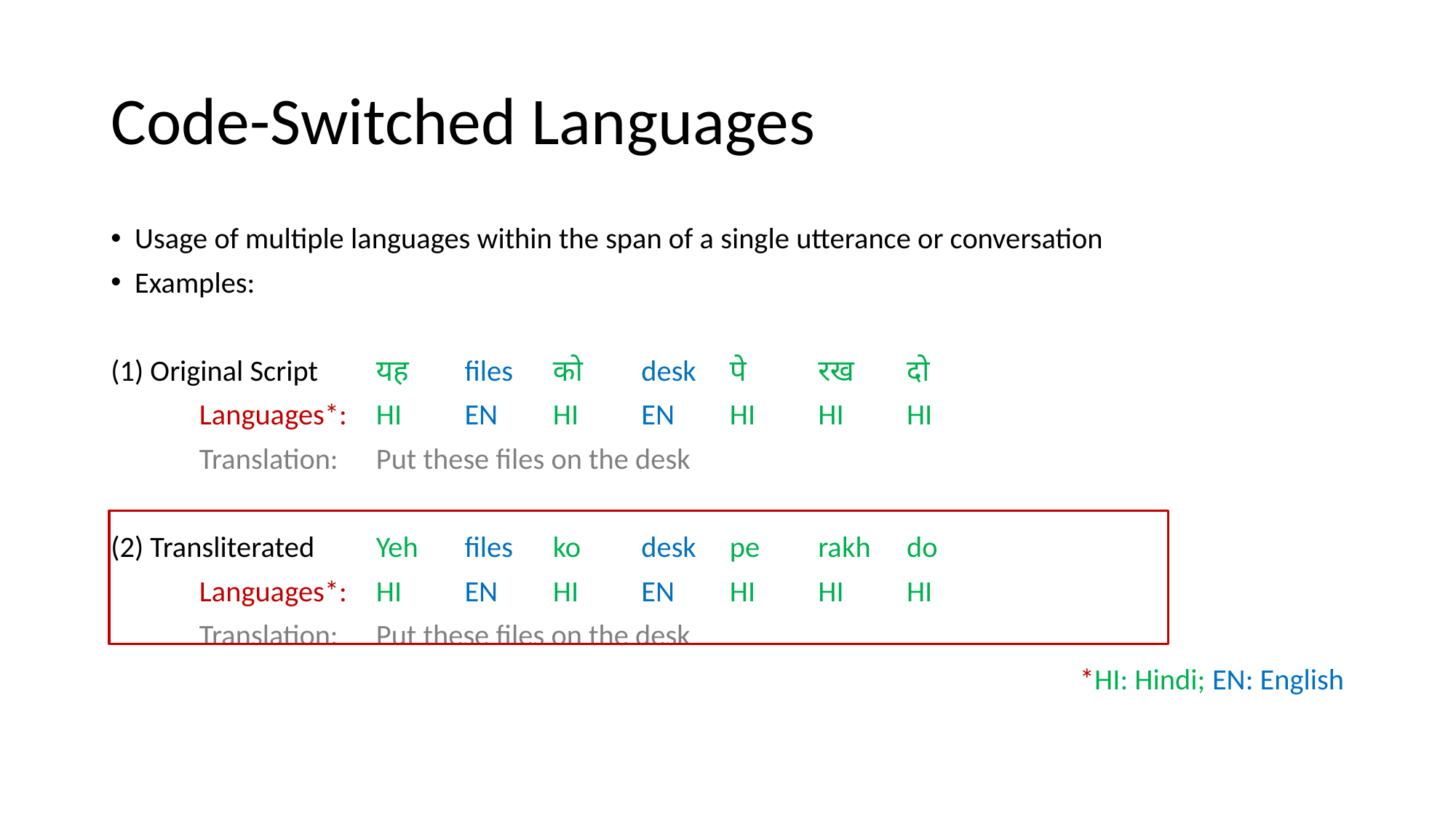

# Code-Switched Languages
Usage of multiple languages within the span of a single utterance or conversation
Examples:

(1) Original Script	यह	files	को	desk	पे	रख	दो
	Languages*:	HI	EN	HI	EN	HI	HI	HI
	Translation:	Put these files on the desk

(2) Transliterated	Yeh	files	ko	desk	pe	rakh	do
	Languages*:	HI	EN	HI	EN	HI	HI	HI
	Translation:	Put these files on the desk
*HI: Hindi; EN: English